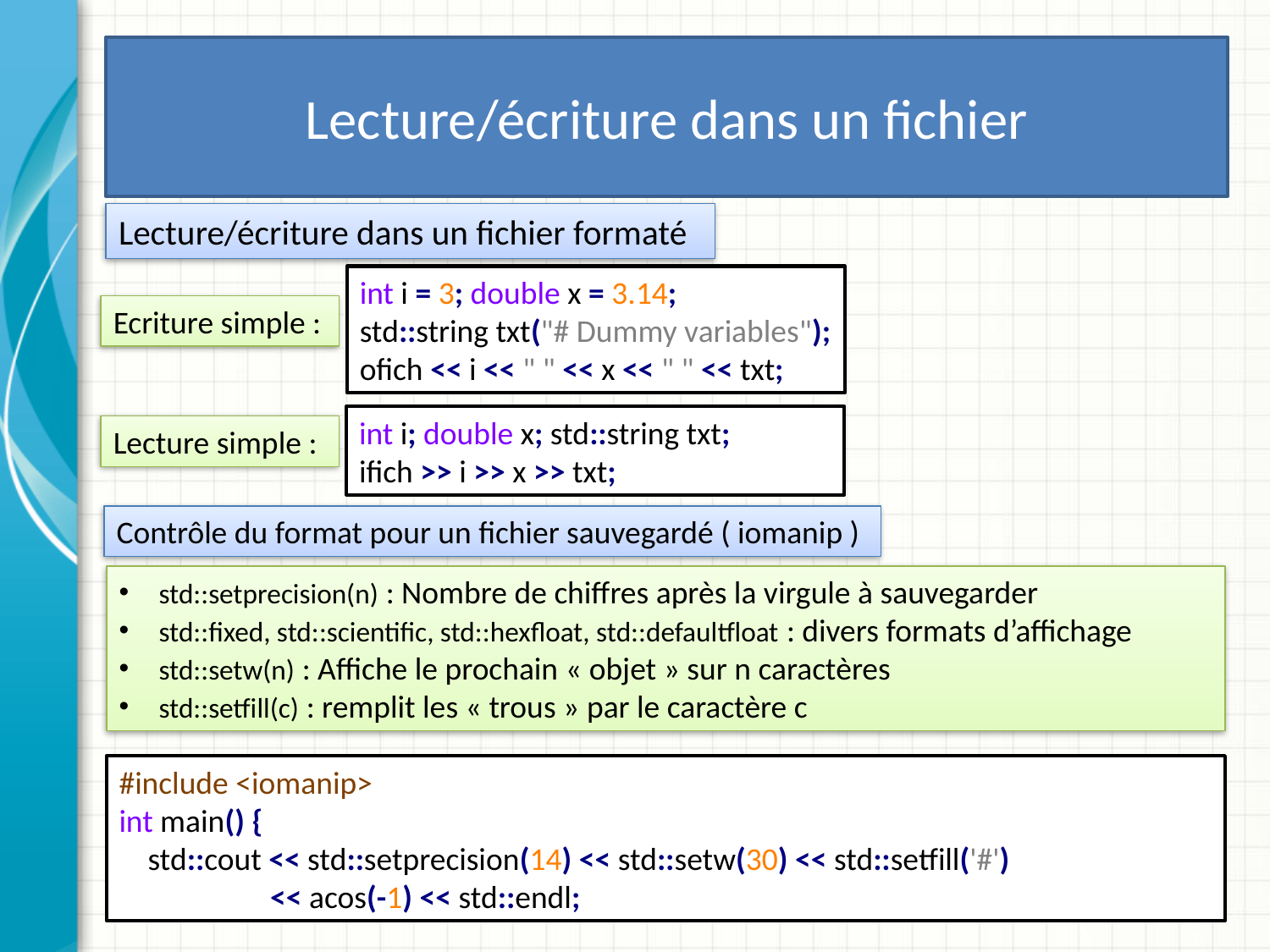

# Lecture/écriture dans un fichier
Lecture/écriture dans un fichier formaté
int i = 3; double x = 3.14;
std::string txt("# Dummy variables");
ofich << i << " " << x << " " << txt;
Ecriture simple :
int i; double x; std::string txt;
ifich >> i >> x >> txt;
Lecture simple :
Contrôle du format pour un fichier sauvegardé ( iomanip )
std::setprecision(n) : Nombre de chiffres après la virgule à sauvegarder
std::fixed, std::scientific, std::hexfloat, std::defaultfloat : divers formats d’affichage
std::setw(n) : Affiche le prochain « objet » sur n caractères
std::setfill(c) : remplit les « trous » par le caractère c

#include <iomanip>
int main() {
    std::cout << std::setprecision(14) << std::setw(30) << std::setfill('#')
                     << acos(-1) << std::endl;